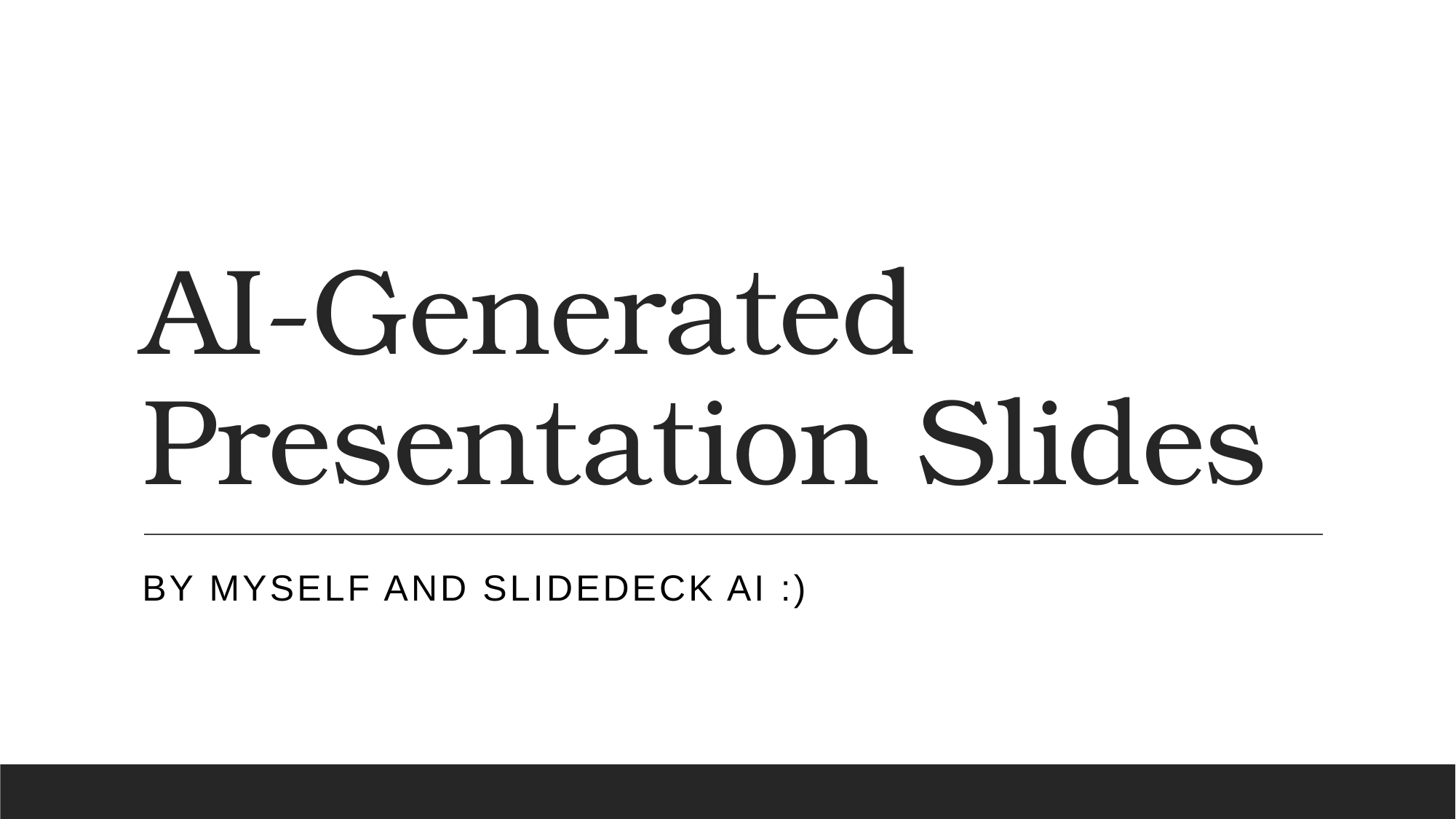

# AI-Generated Presentation Slides
by Myself and SlideDeck AI :)